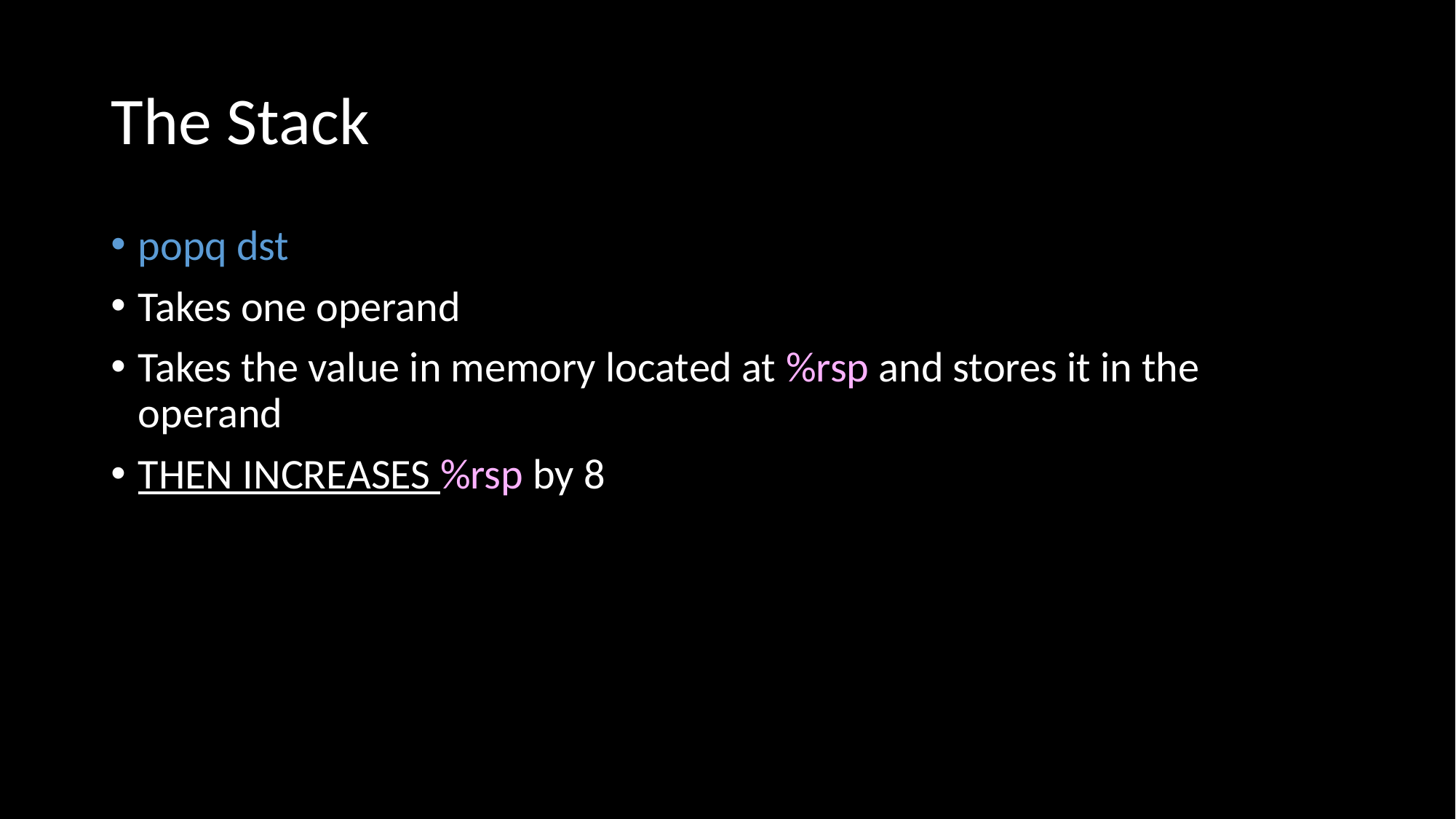

# The Stack
popq dst
Takes one operand
Takes the value in memory located at %rsp and stores it in the operand
THEN INCREASES %rsp by 8